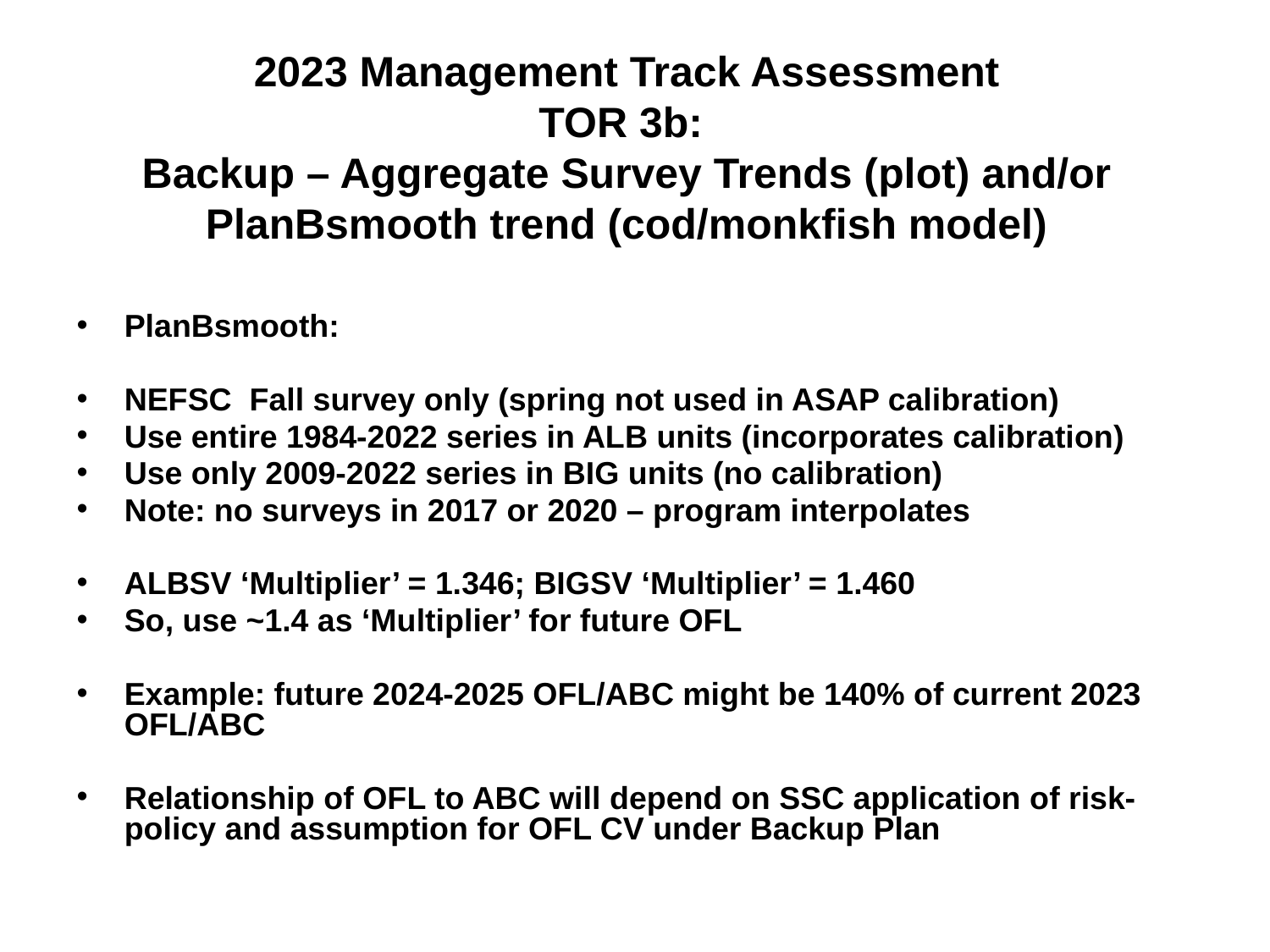

# 2023 Management Track Assessment TOR 3b: Backup – Aggregate Survey Trends (plot) and/or PlanBsmooth trend (cod/monkfish model)
PlanBsmooth:

NEFSC  Fall survey only (spring not used in ASAP calibration)
Use entire 1984-2022 series in ALB units (incorporates calibration)
Use only 2009-2022 series in BIG units (no calibration)
Note: no surveys in 2017 or 2020 – program interpolates

ALBSV ‘Multiplier’ = 1.346; BIGSV ‘Multiplier’ = 1.460
So, use ~1.4 as ‘Multiplier’ for future OFL

Example: future 2024-2025 OFL/ABC might be 140% of current 2023 OFL/ABC

Relationship of OFL to ABC will depend on SSC application of risk-policy and assumption for OFL CV under Backup Plan